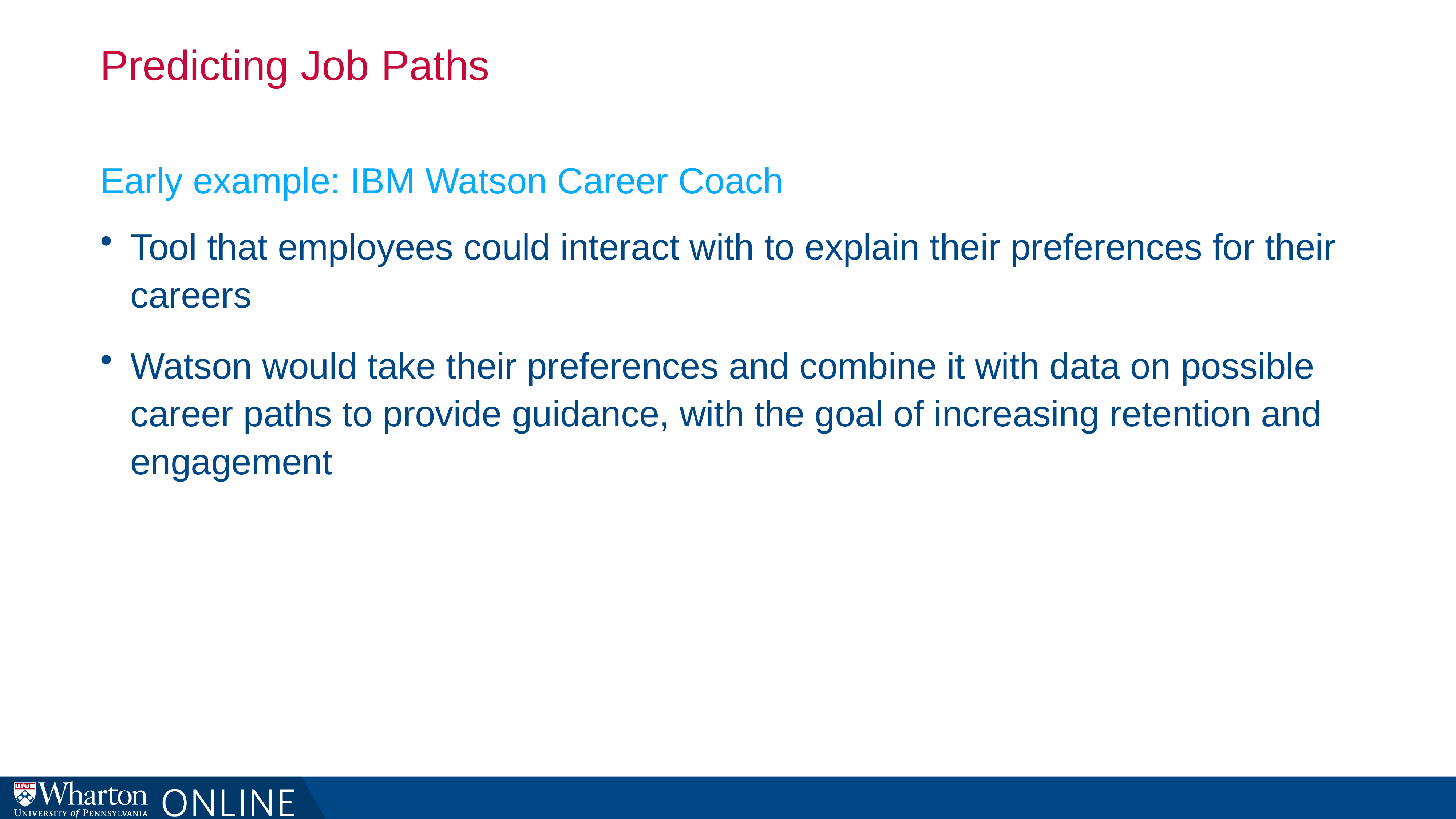

# Predicting Job Paths
Early example: IBM Watson Career Coach
Tool that employees could interact with to explain their preferences for their careers
Watson would take their preferences and combine it with data on possible career paths to provide guidance, with the goal of increasing retention and engagement